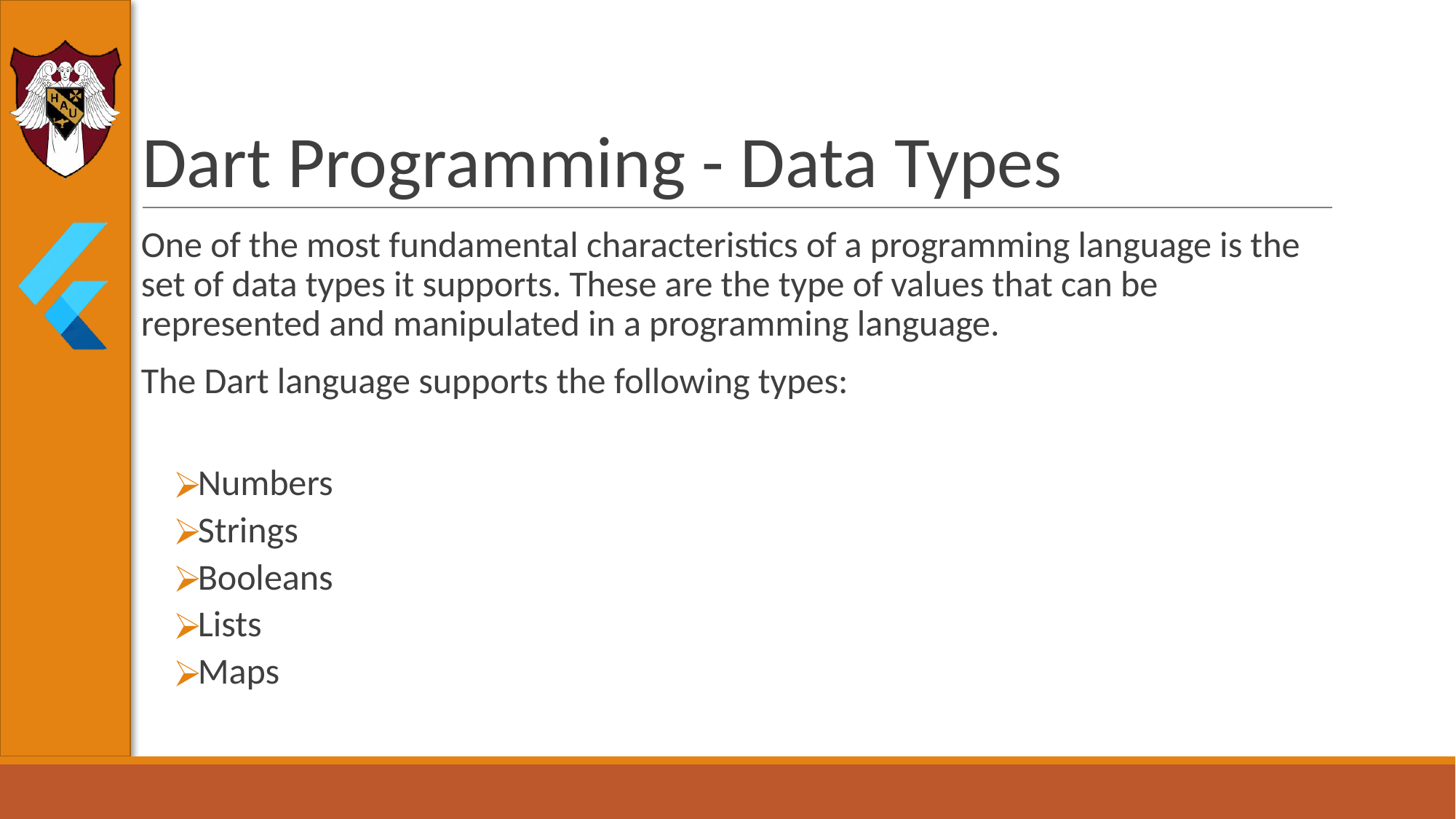

# Dart Programming - Data Types
One of the most fundamental characteristics of a programming language is the set of data types it supports. These are the type of values that can be represented and manipulated in a programming language.
The Dart language supports the following types:

Numbers
Strings
Booleans
Lists
Maps